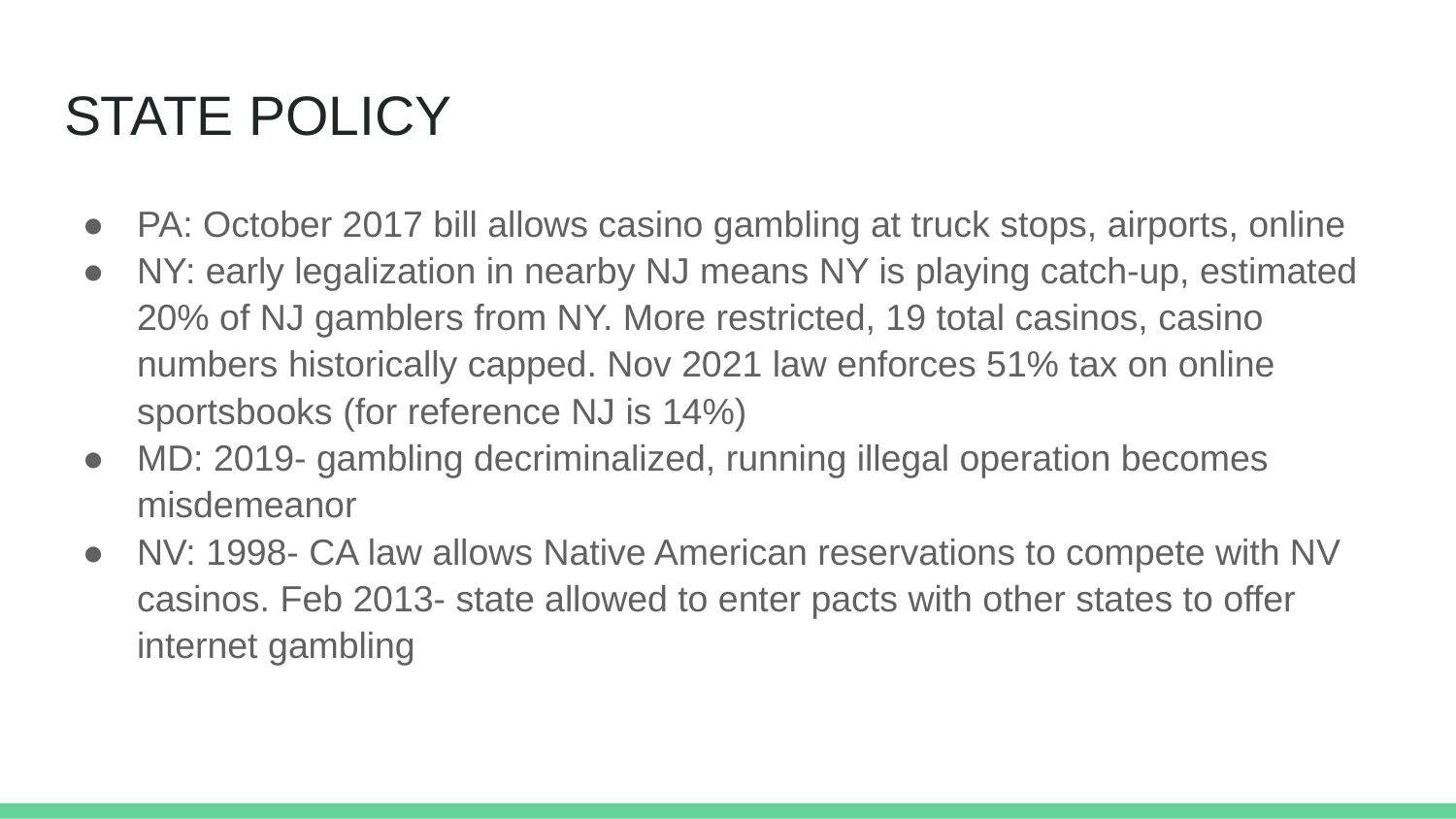

# STATE POLICY
PA: October 2017 bill allows casino gambling at truck stops, airports, online
NY: early legalization in nearby NJ means NY is playing catch-up, estimated 20% of NJ gamblers from NY. More restricted, 19 total casinos, casino numbers historically capped. Nov 2021 law enforces 51% tax on online sportsbooks (for reference NJ is 14%)
MD: 2019- gambling decriminalized, running illegal operation becomes misdemeanor
NV: 1998- CA law allows Native American reservations to compete with NV casinos. Feb 2013- state allowed to enter pacts with other states to offer internet gambling